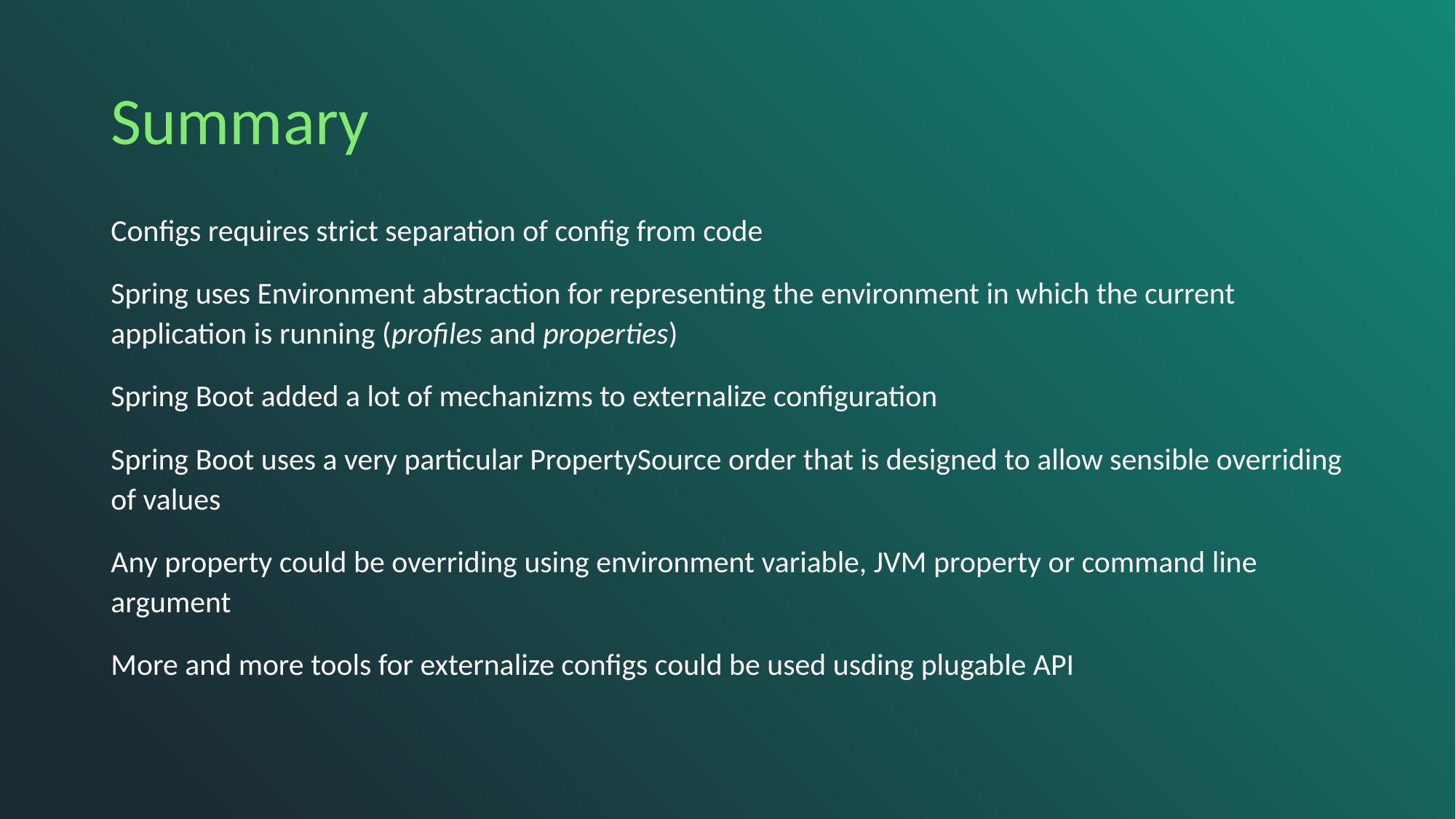

# Summary
Configs requires strict separation of config from code
Spring uses Environment abstraction for representing the environment in which the current application is running (profiles and properties)
Spring Boot added a lot of mechanizms to externalize configuration
Spring Boot uses a very particular PropertySource order that is designed to allow sensible overriding of values
Any property could be overriding using environment variable, JVM property or command line argument
More and more tools for externalize configs could be used usding plugable API